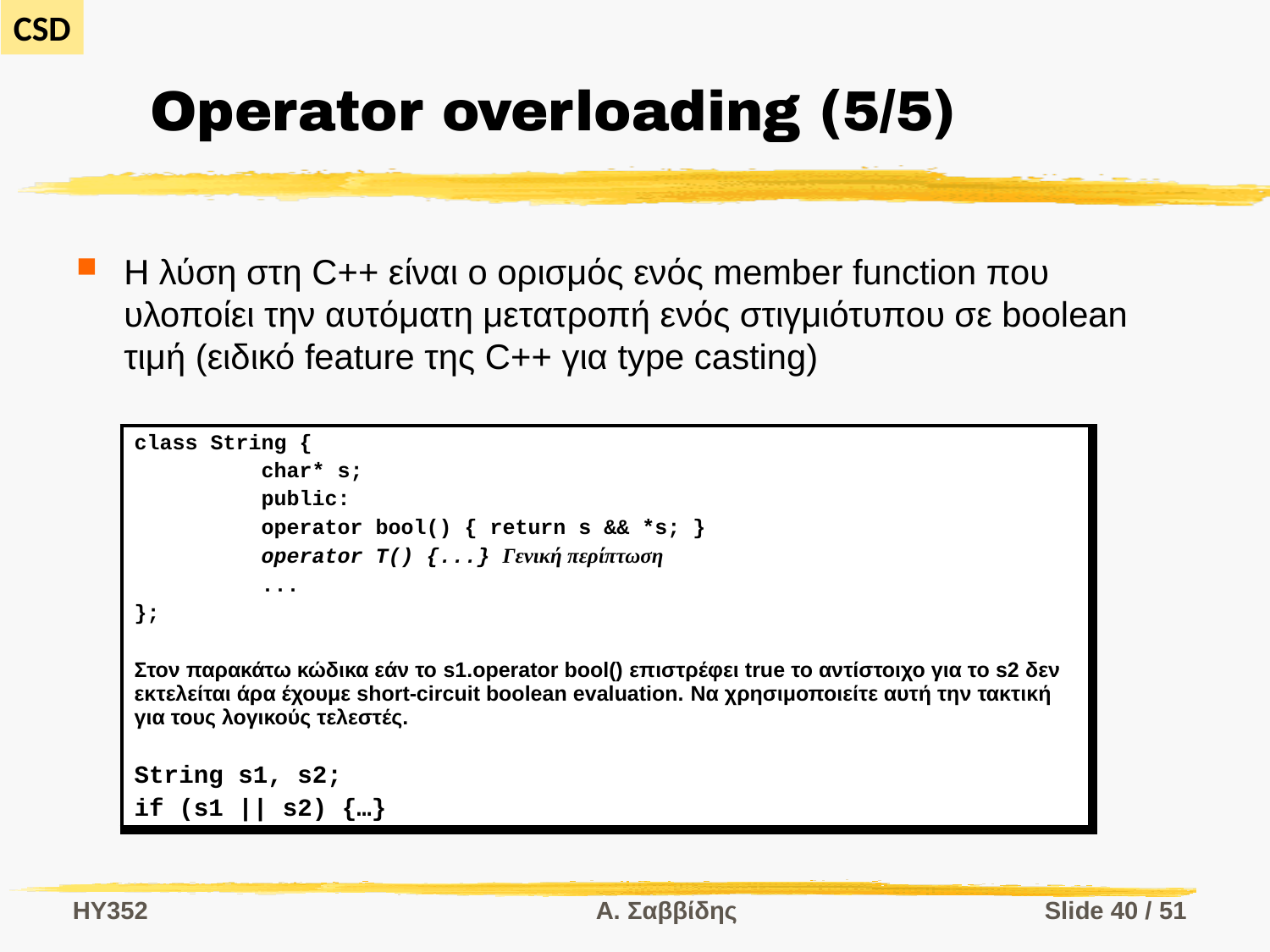

# Operator overloading (5/5)
Η λύση στη C++ είναι ο ορισμός ενός member function που υλοποίει την αυτόματη μετατροπή ενός στιγμιότυπου σε boolean τιμή (ειδικό feature της C++ για type casting)
| class String { char\* s; public: operator bool() { return s && \*s; } operator T() {...} Γενική περίπτωση ... }; Στον παρακάτω κώδικα εάν το s1.operator bool() επιστρέφει true το αντίστοιχο για το s2 δεν εκτελείται άρα έχουμε short-circuit boolean evaluation. Να χρησιμοποιείτε αυτή την τακτική για τους λογικούς τελεστές. String s1, s2; if (s1 || s2) {…} |
| --- |
HY352
Α. Σαββίδης
Slide 40 / 51